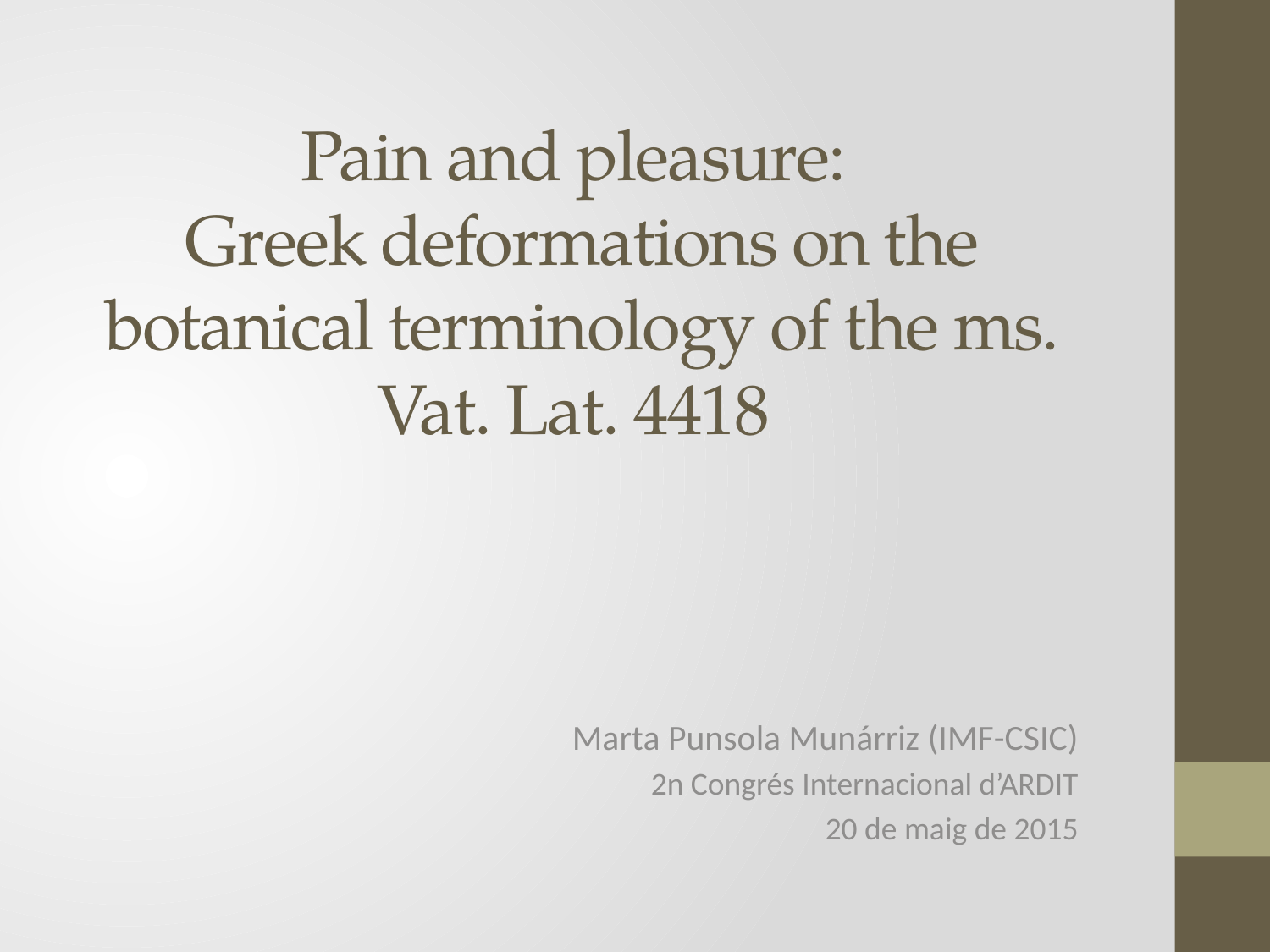

# Pain and pleasure: Greek deformations on the botanical terminology of the ms. Vat. Lat. 4418

Marta Punsola Munárriz (IMF-CSIC)
2n Congrés Internacional d’ARDIT
20 de maig de 2015